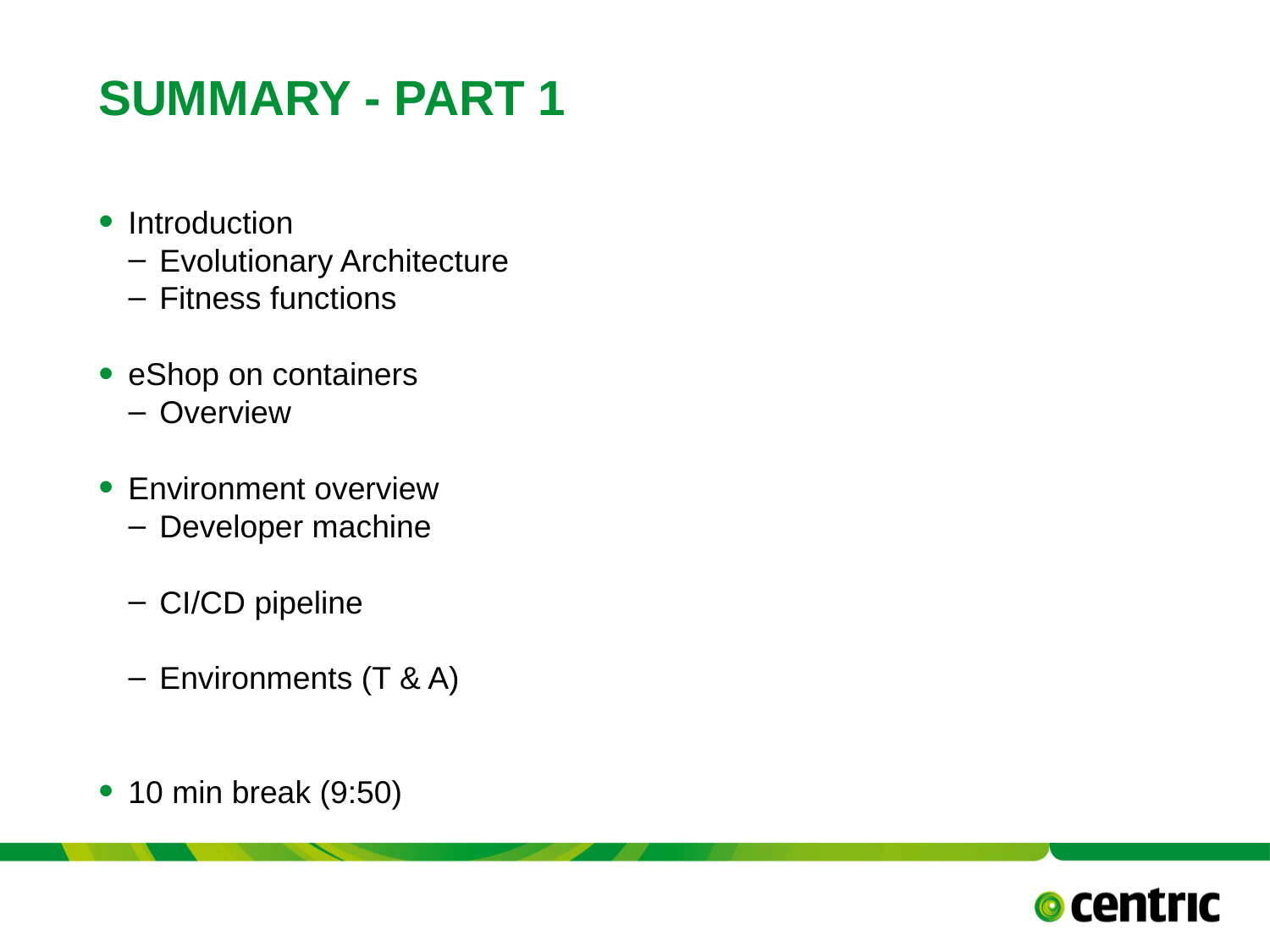

# Summary - Part 1
Introduction
Evolutionary Architecture
Fitness functions

eShop on containers
Overview

Environment overview
Developer machine

CI/CD pipeline

Environments (T & A)

10 min break (9:50)

TITLE PRESENTATION
April 20, 2019